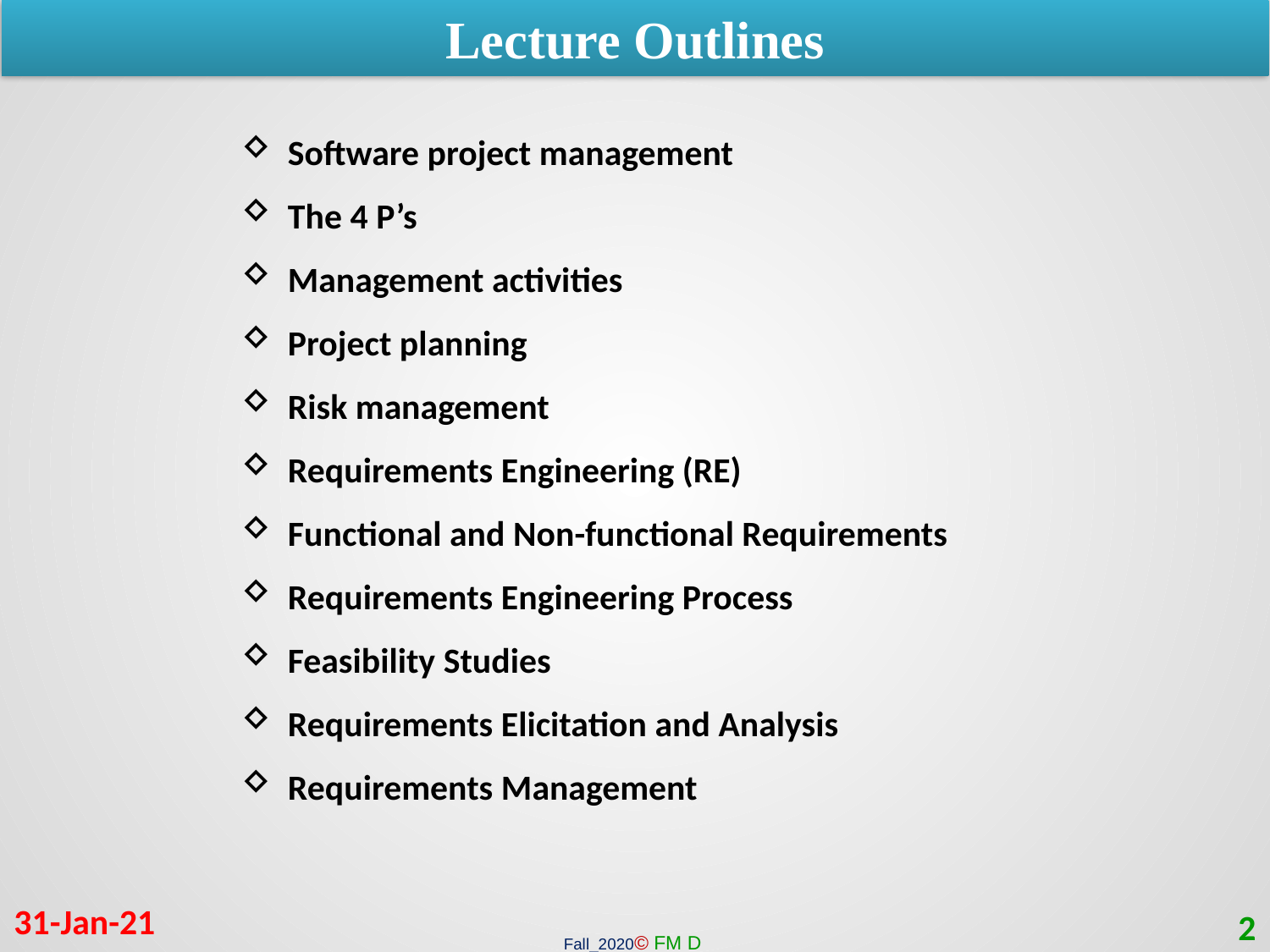

Lecture Outlines

Software project management
The 4 P’s
Management activities
Project planning
Risk management
Requirements Engineering (RE)
Functional and Non-functional Requirements
Requirements Engineering Process
Feasibility Studies
Requirements Elicitation and Analysis
Requirements Management
31-Jan-21
2